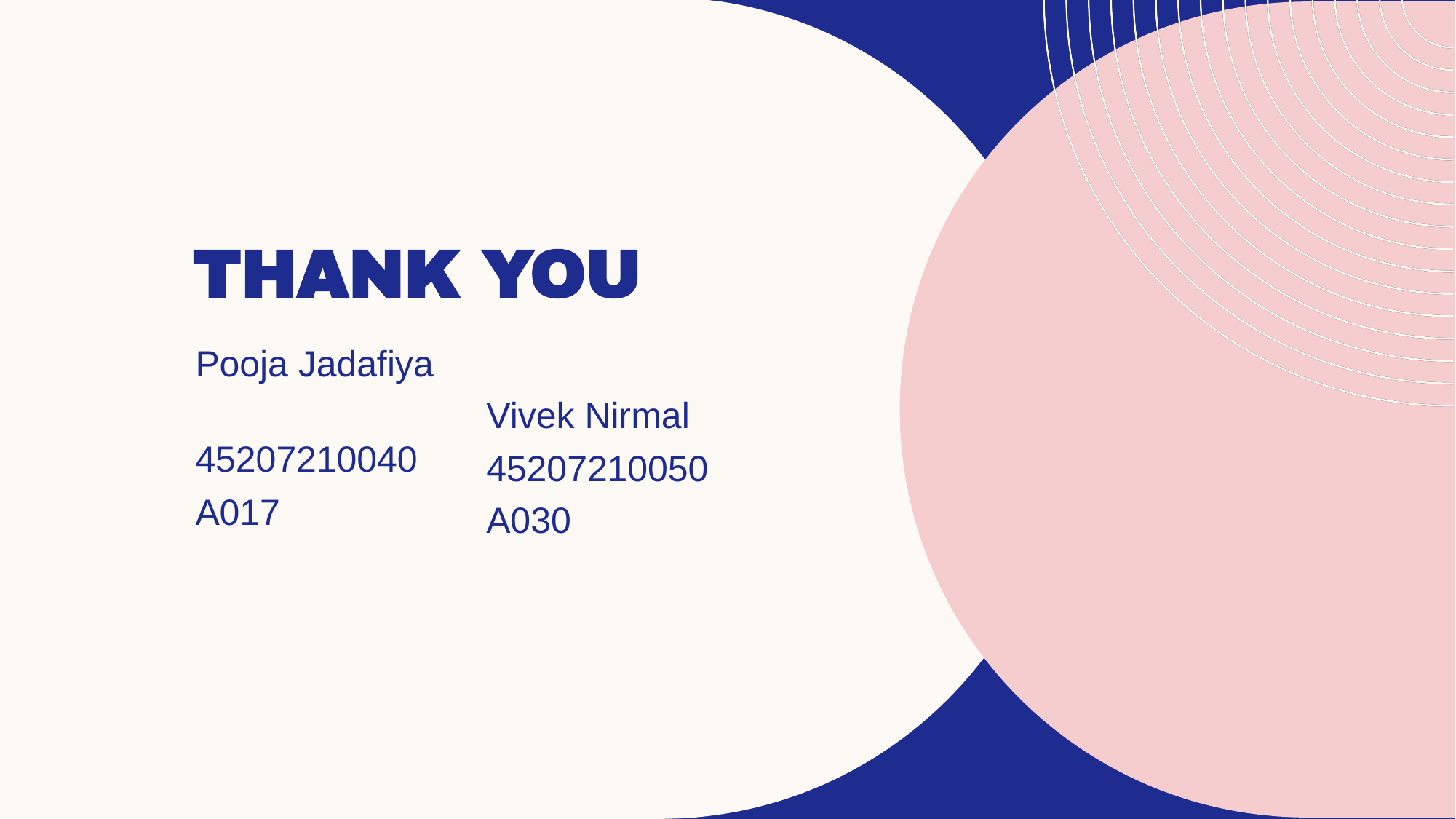

# THANK YOU
Pooja Jadafiya
45207210040
A017

Vivek Nirmal
45207210050
A030